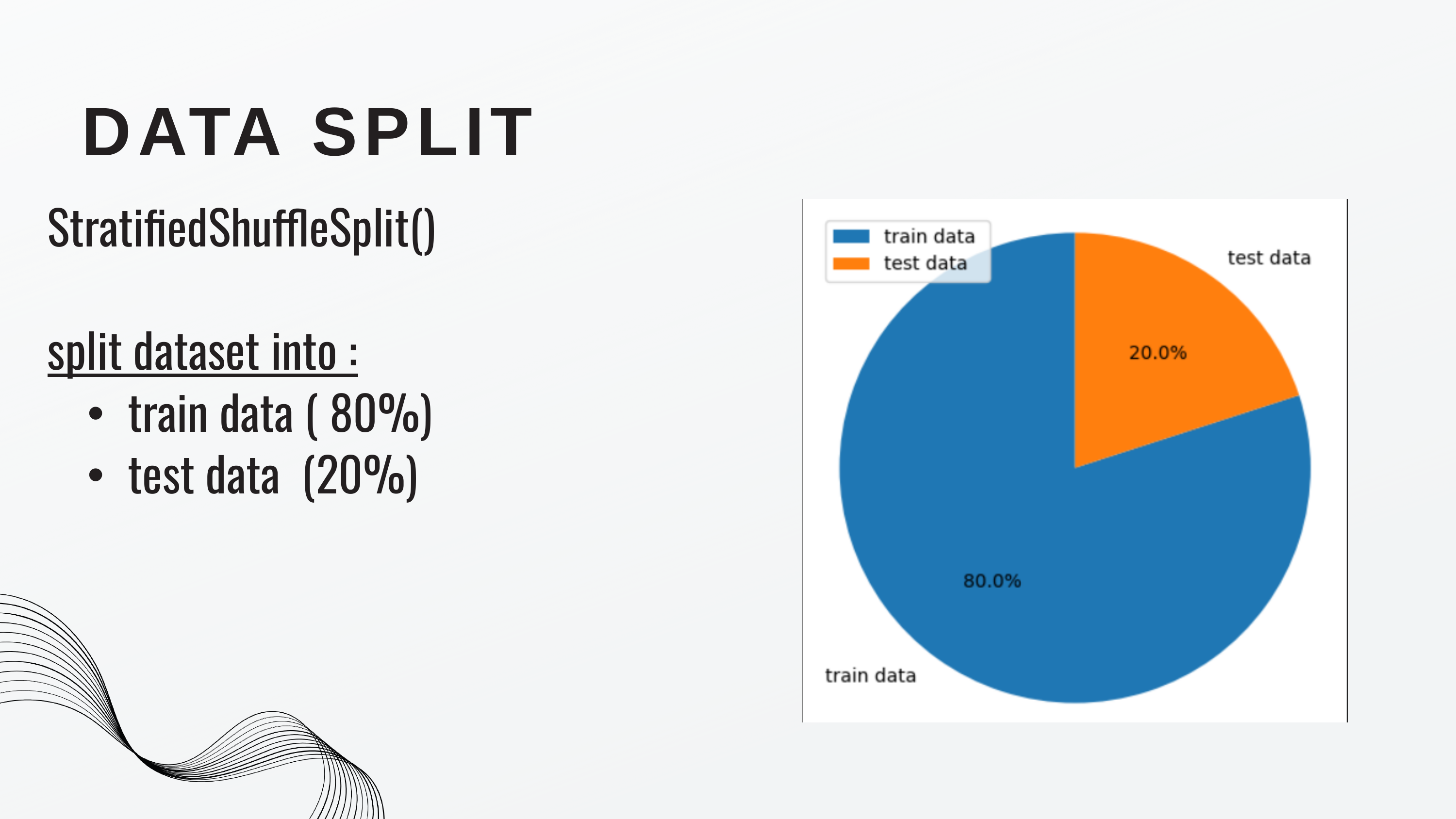

DATA SPLIT
StratifiedShuffleSplit()

split dataset into :
train data ( 80%)
test data  (20%)